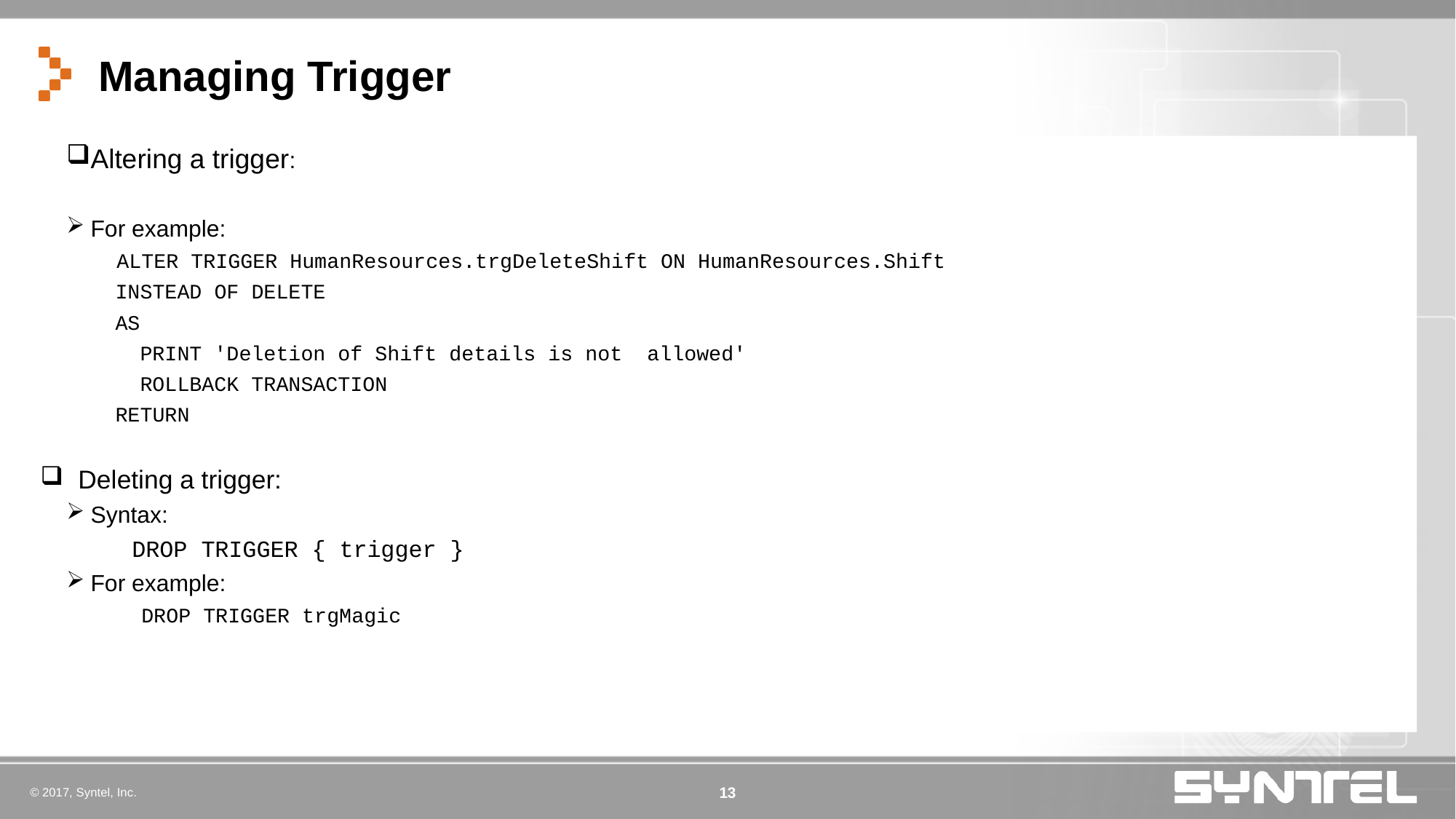

# Managing Trigger
Altering a trigger:

For example:
	ALTER TRIGGER HumanResources.trgDeleteShift ON HumanResources.Shift
  INSTEAD OF DELETE
  AS
    PRINT 'Deletion of Shift details is not  allowed'
    ROLLBACK TRANSACTION
  RETURN

Deleting a trigger:
Syntax:
		   DROP TRIGGER { trigger }
For example:
	  DROP TRIGGER trgMagic